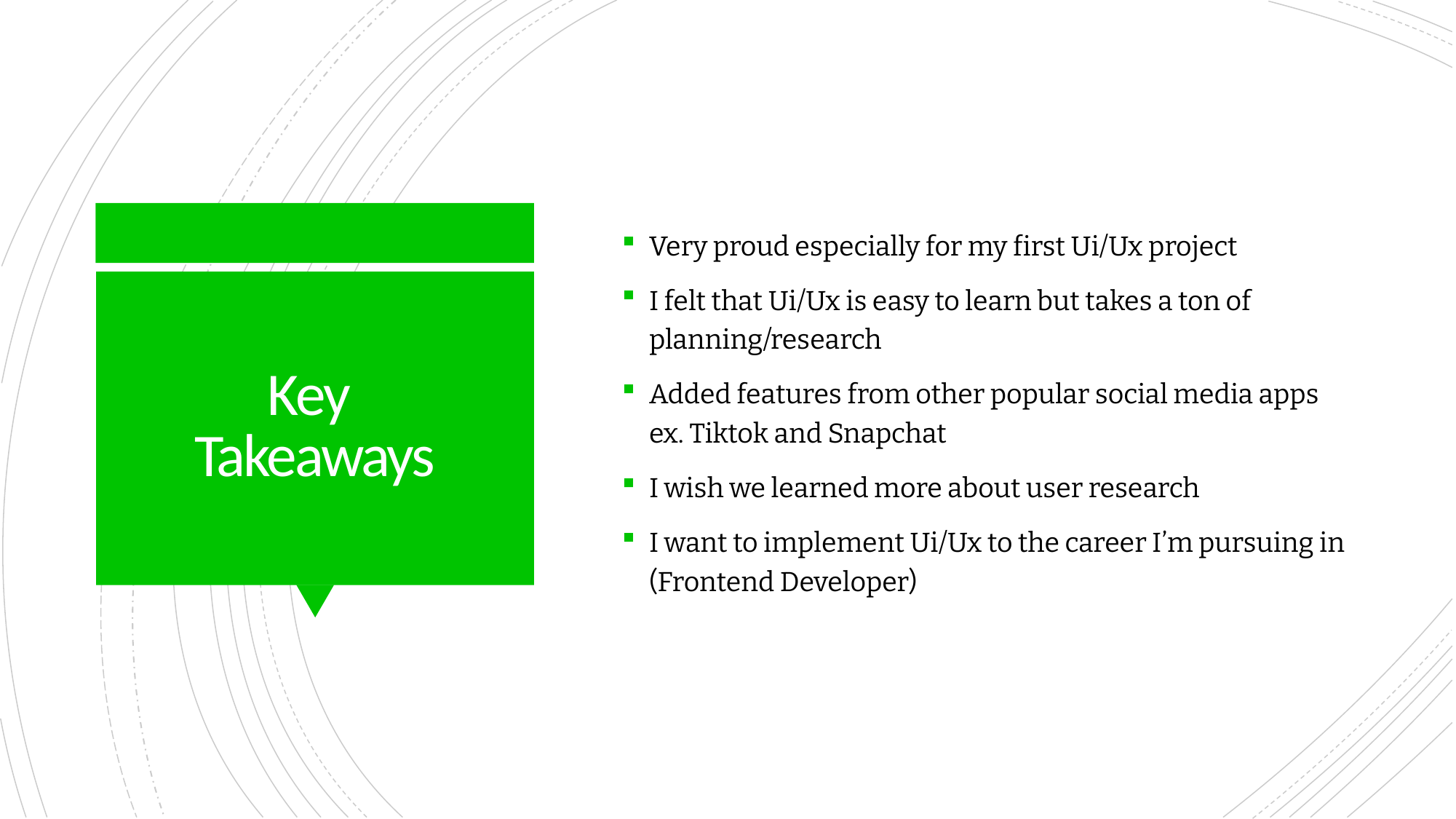

Very proud especially for my first Ui/Ux project
I felt that Ui/Ux is easy to learn but takes a ton of planning/research
Added features from other popular social media apps ex. Tiktok and Snapchat
I wish we learned more about user research
I want to implement Ui/Ux to the career I’m pursuing in (Frontend Developer)
# Key Takeaways